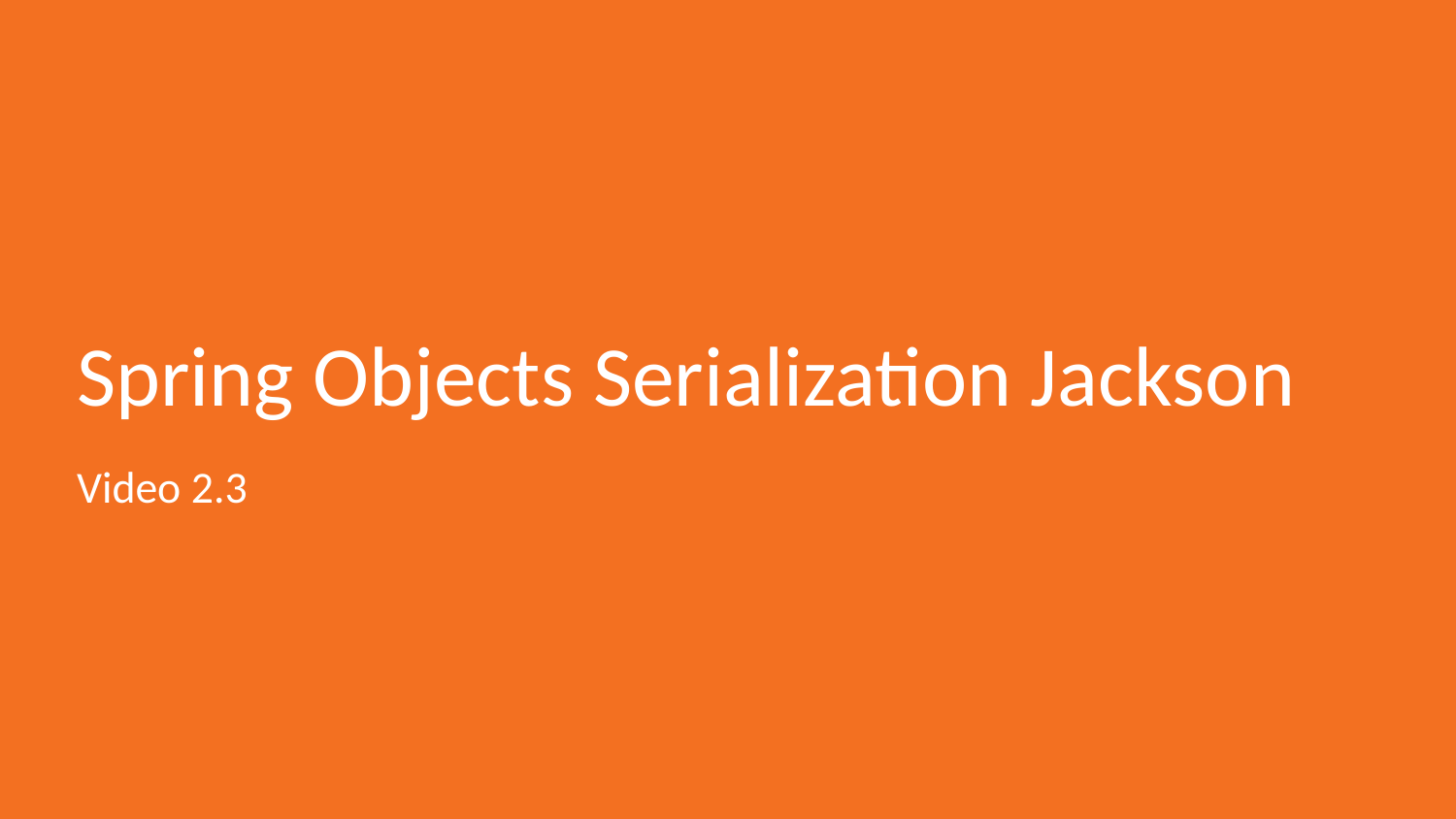

# Spring Objects Serialization Jackson
Video 2.3